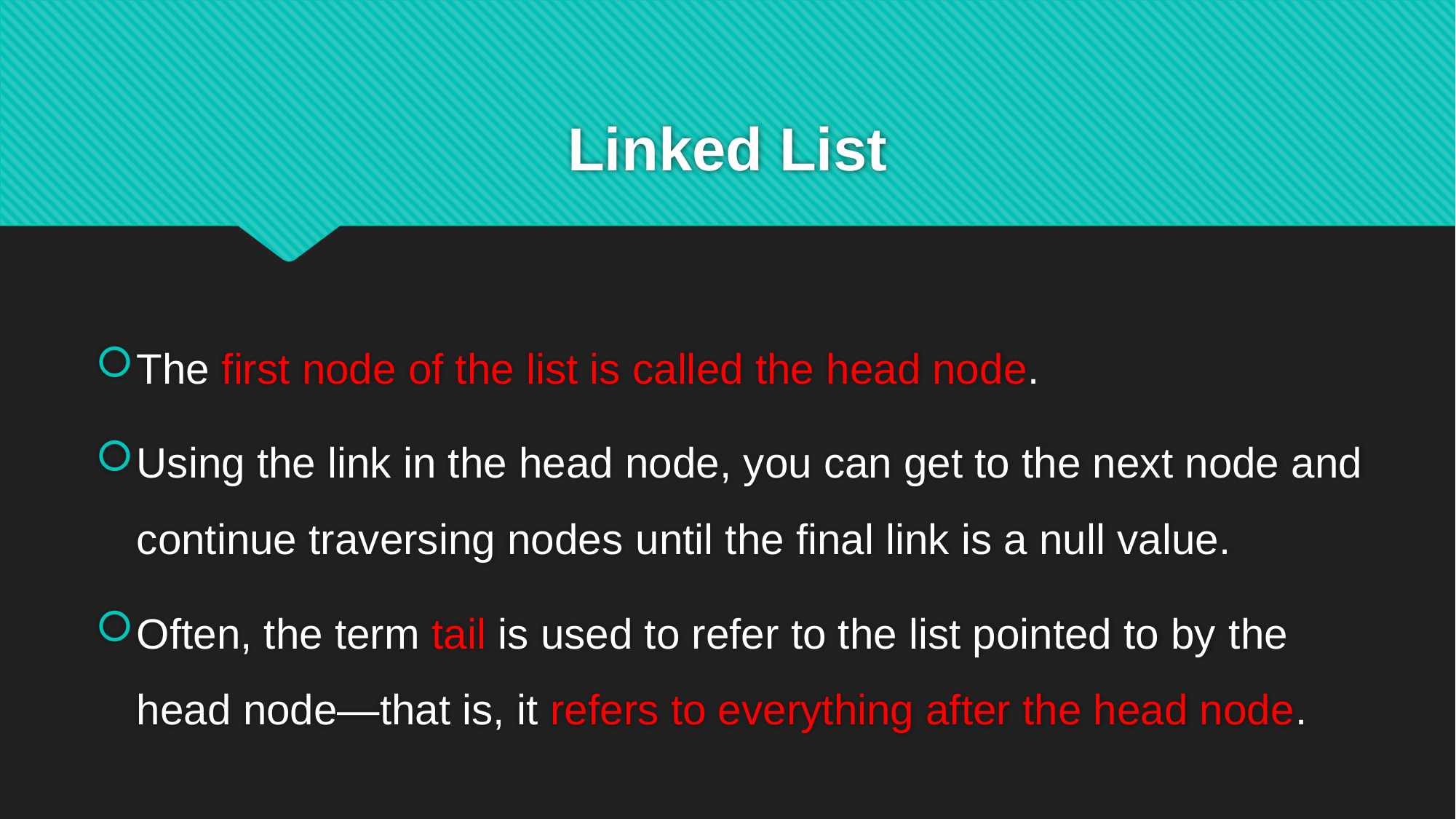

# Linked List
The first node of the list is called the head node.
Using the link in the head node, you can get to the next node and continue traversing nodes until the final link is a null value.
Often, the term tail is used to refer to the list pointed to by the head node—that is, it refers to everything after the head node.